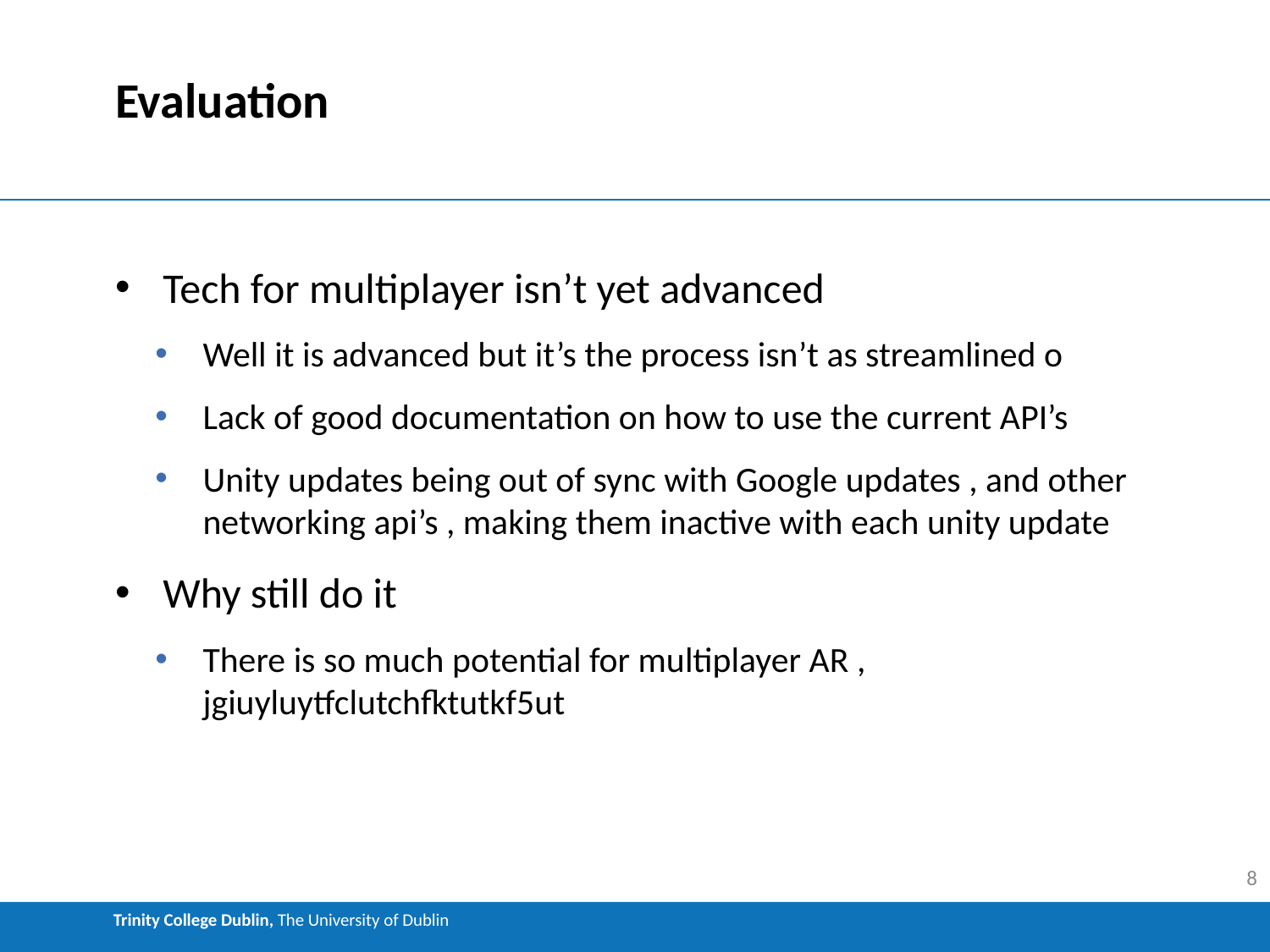

# Evaluation

Tech for multiplayer isn’t yet advanced
Well it is advanced but it’s the process isn’t as streamlined o
Lack of good documentation on how to use the current API’s
Unity updates being out of sync with Google updates , and other networking api’s , making them inactive with each unity update
Why still do it
There is so much potential for multiplayer AR , jgiuyluytfclutchfktutkf5ut
8